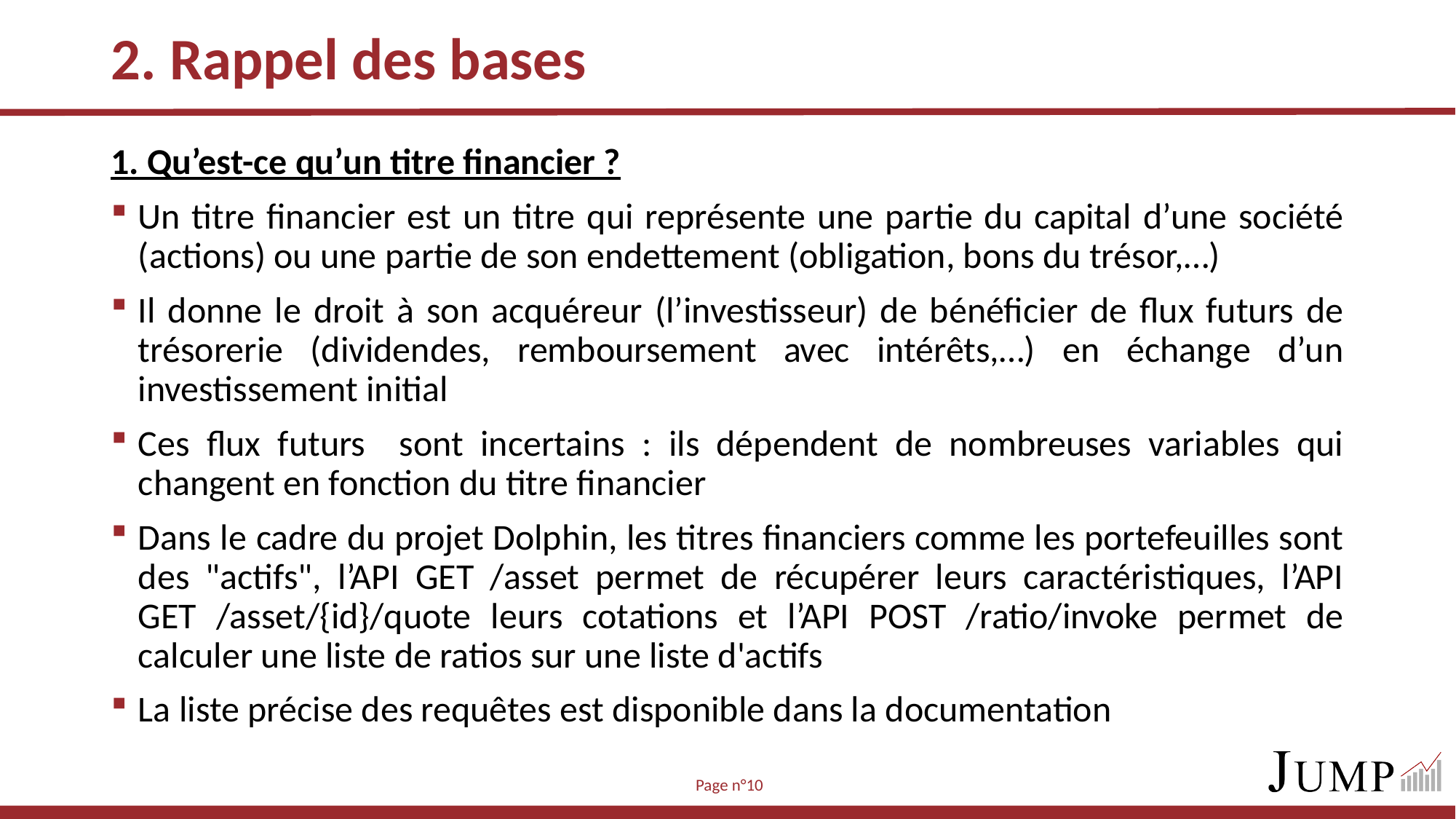

# 2. Rappel des bases
1. Qu’est-ce qu’un titre financier ?
Un titre financier est un titre qui représente une partie du capital d’une société (actions) ou une partie de son endettement (obligation, bons du trésor,…)
Il donne le droit à son acquéreur (l’investisseur) de bénéficier de flux futurs de trésorerie (dividendes, remboursement avec intérêts,…) en échange d’un investissement initial
Ces flux futurs  sont incertains : ils dépendent de nombreuses variables qui changent en fonction du titre financier
Dans le cadre du projet Dolphin, les titres financiers comme les portefeuilles sont des "actifs", l’API GET /asset permet de récupérer leurs caractéristiques, l’API GET /asset/{id}/quote leurs cotations et l’API POST /ratio/invoke permet de calculer une liste de ratios sur une liste d'actifs
La liste précise des requêtes est disponible dans la documentation

 Page n°10